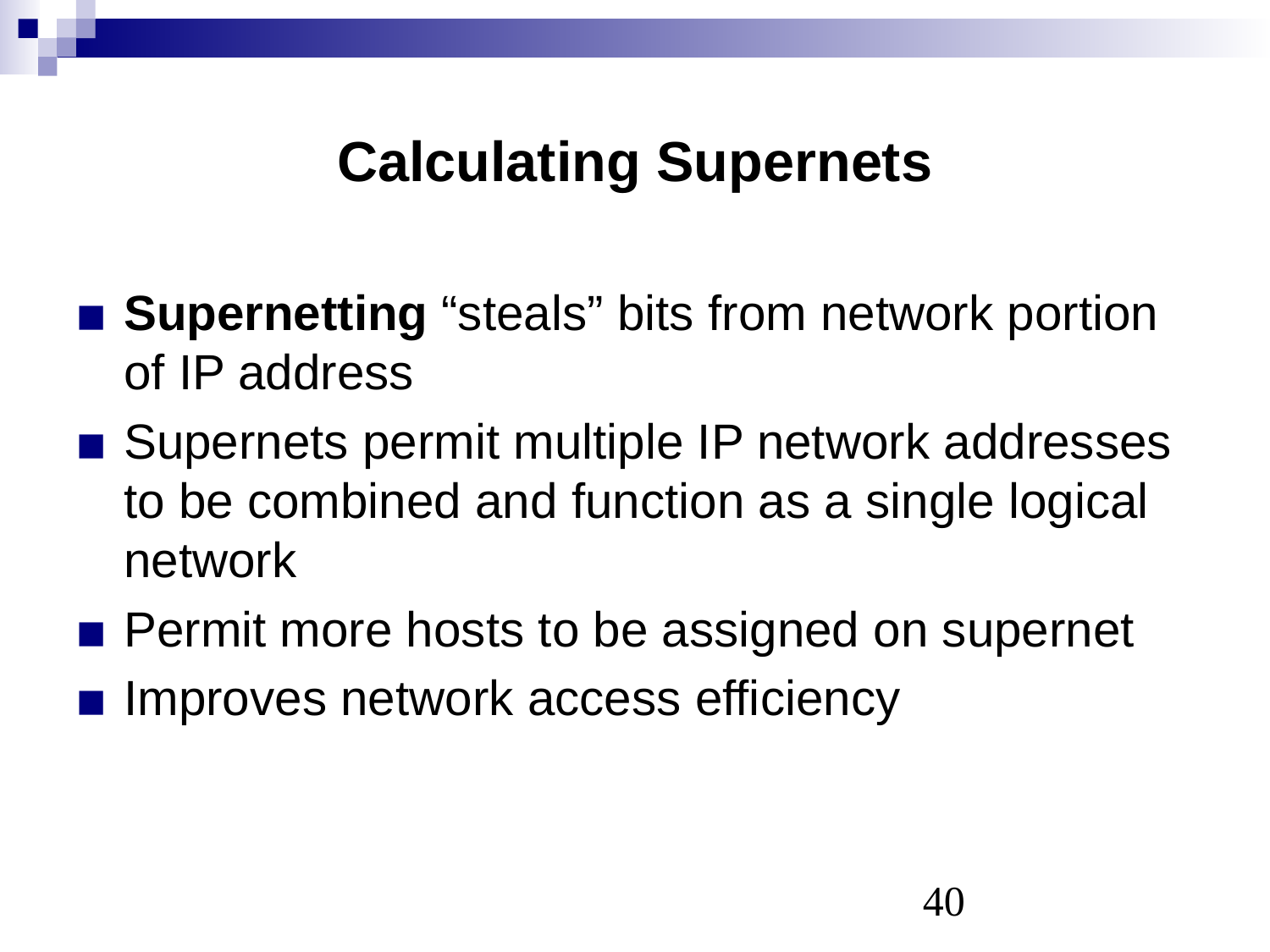

# Calculating Supernets
Supernetting “steals” bits from network portion of IP address
Supernets permit multiple IP network addresses to be combined and function as a single logical network
Permit more hosts to be assigned on supernet
Improves network access efficiency
40